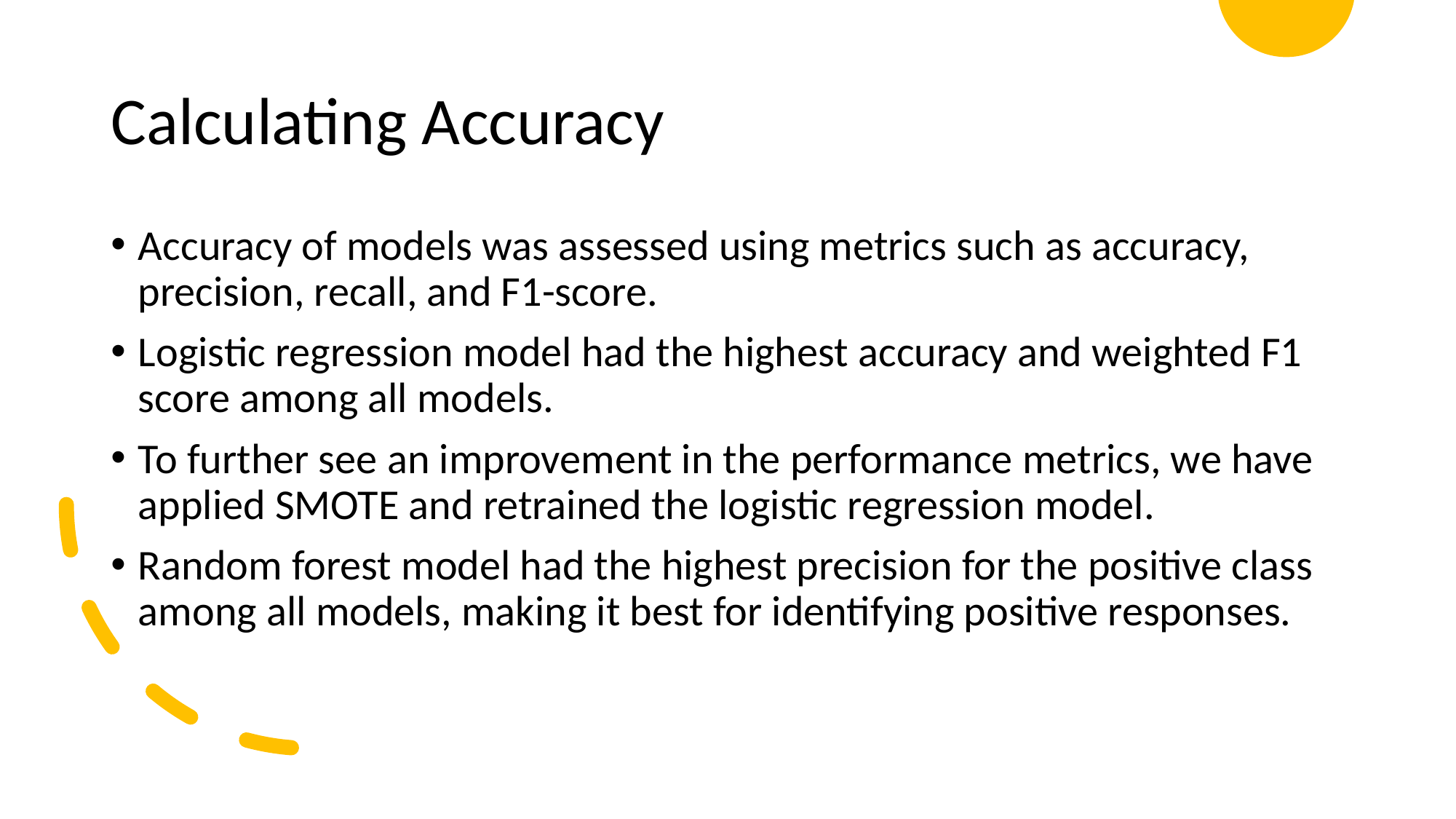

# Calculating Accuracy
Accuracy of models was assessed using metrics such as accuracy, precision, recall, and F1-score.
Logistic regression model had the highest accuracy and weighted F1 score among all models.
To further see an improvement in the performance metrics, we have applied SMOTE and retrained the logistic regression model.
Random forest model had the highest precision for the positive class among all models, making it best for identifying positive responses.